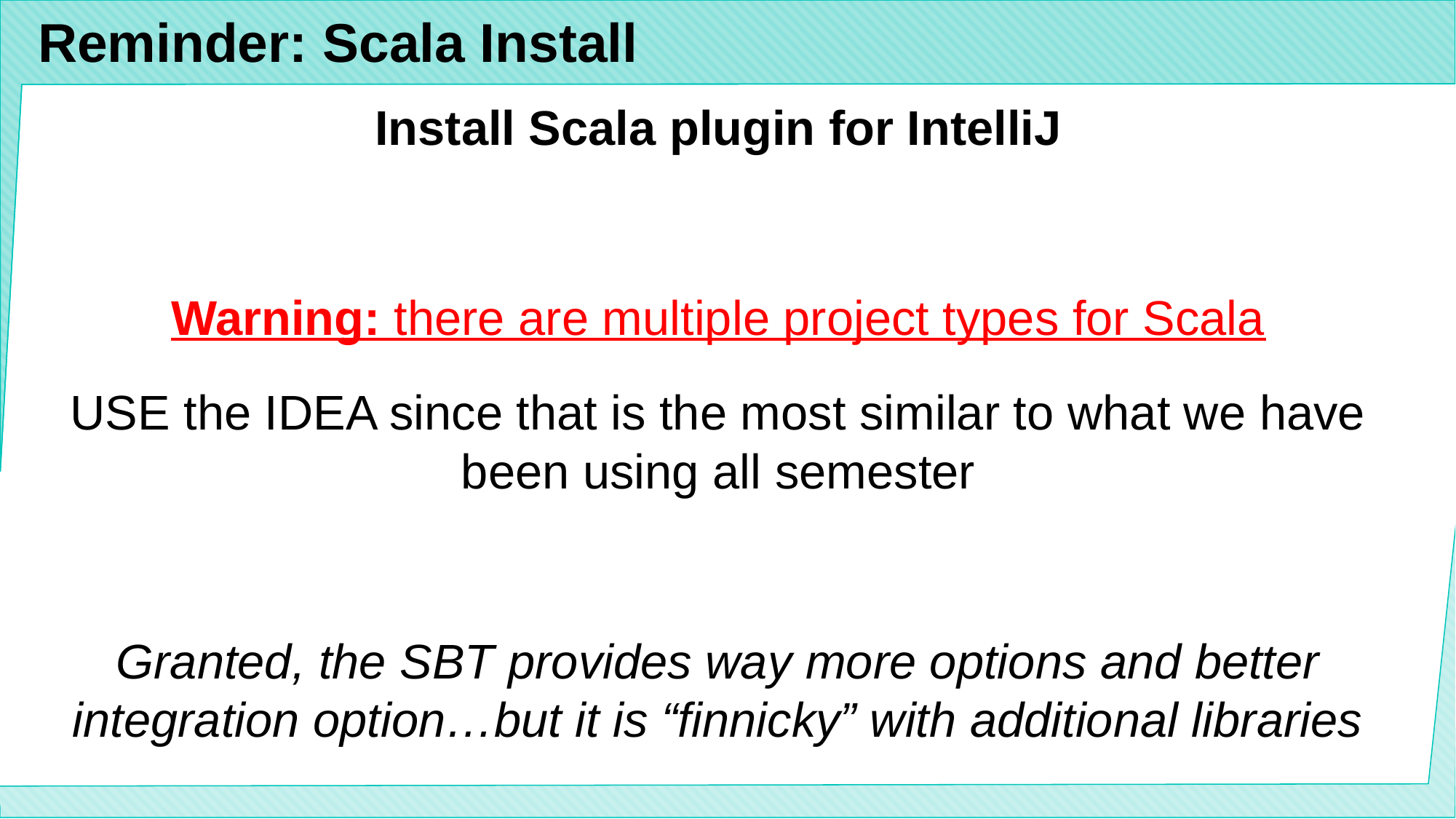

# Reminder: Scala Install
Install Scala plugin for IntelliJ

Warning: there are multiple project types for Scala
USE the IDEA since that is the most similar to what we have been using all semester

Granted, the SBT provides way more options and better integration option…but it is “finnicky” with additional libraries